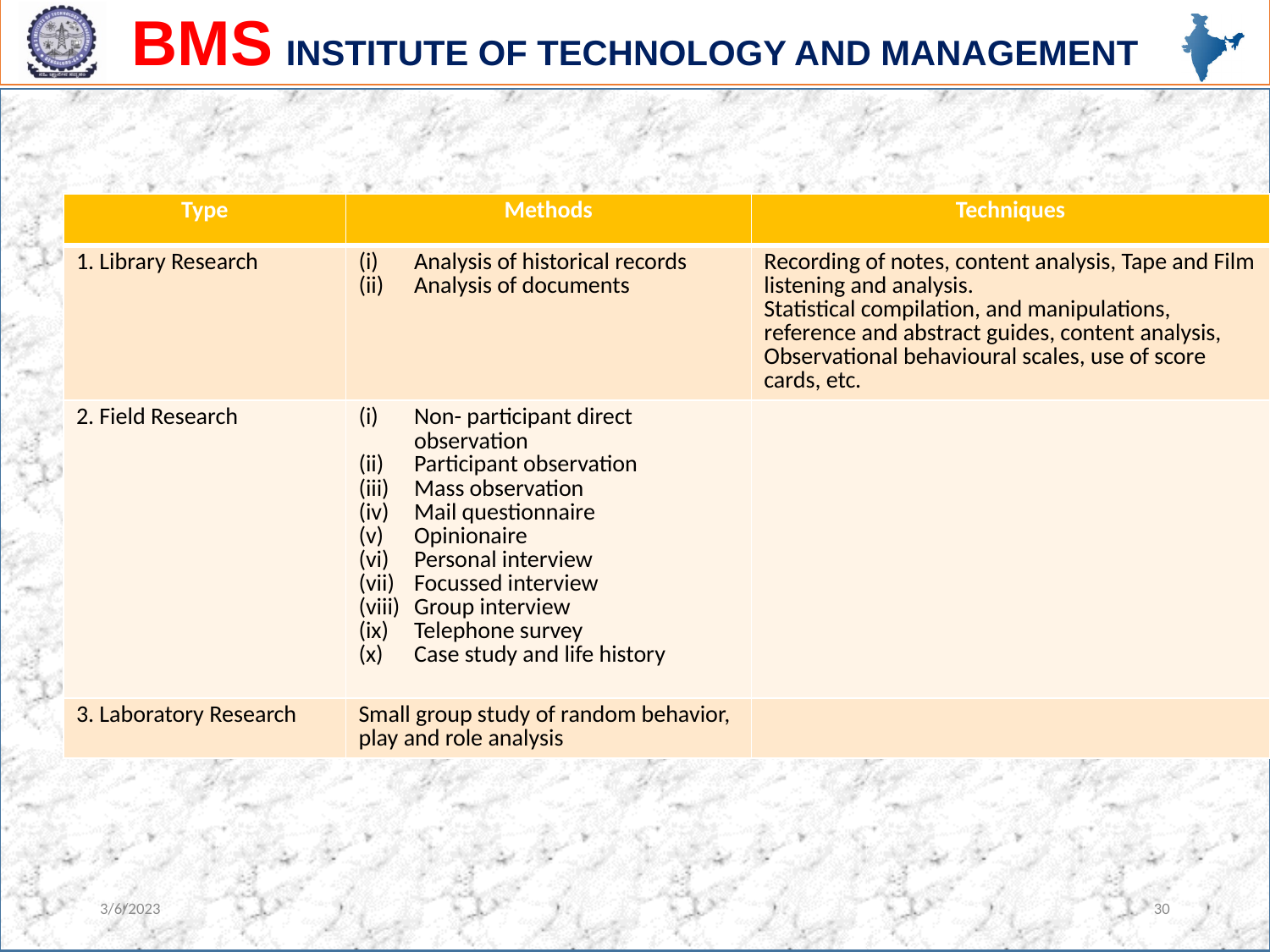

#
| Type | Methods | Techniques |
| --- | --- | --- |
| 1. Library Research | Analysis of historical records Analysis of documents | Recording of notes, content analysis, Tape and Film listening and analysis. Statistical compilation, and manipulations, reference and abstract guides, content analysis, Observational behavioural scales, use of score cards, etc. |
| 2. Field Research | Non- participant direct observation Participant observation Mass observation Mail questionnaire Opinionaire Personal interview Focussed interview Group interview Telephone survey Case study and life history |  |
| 3. Laboratory Research | Small group study of random behavior, play and role analysis |  |
3/6/2023
30